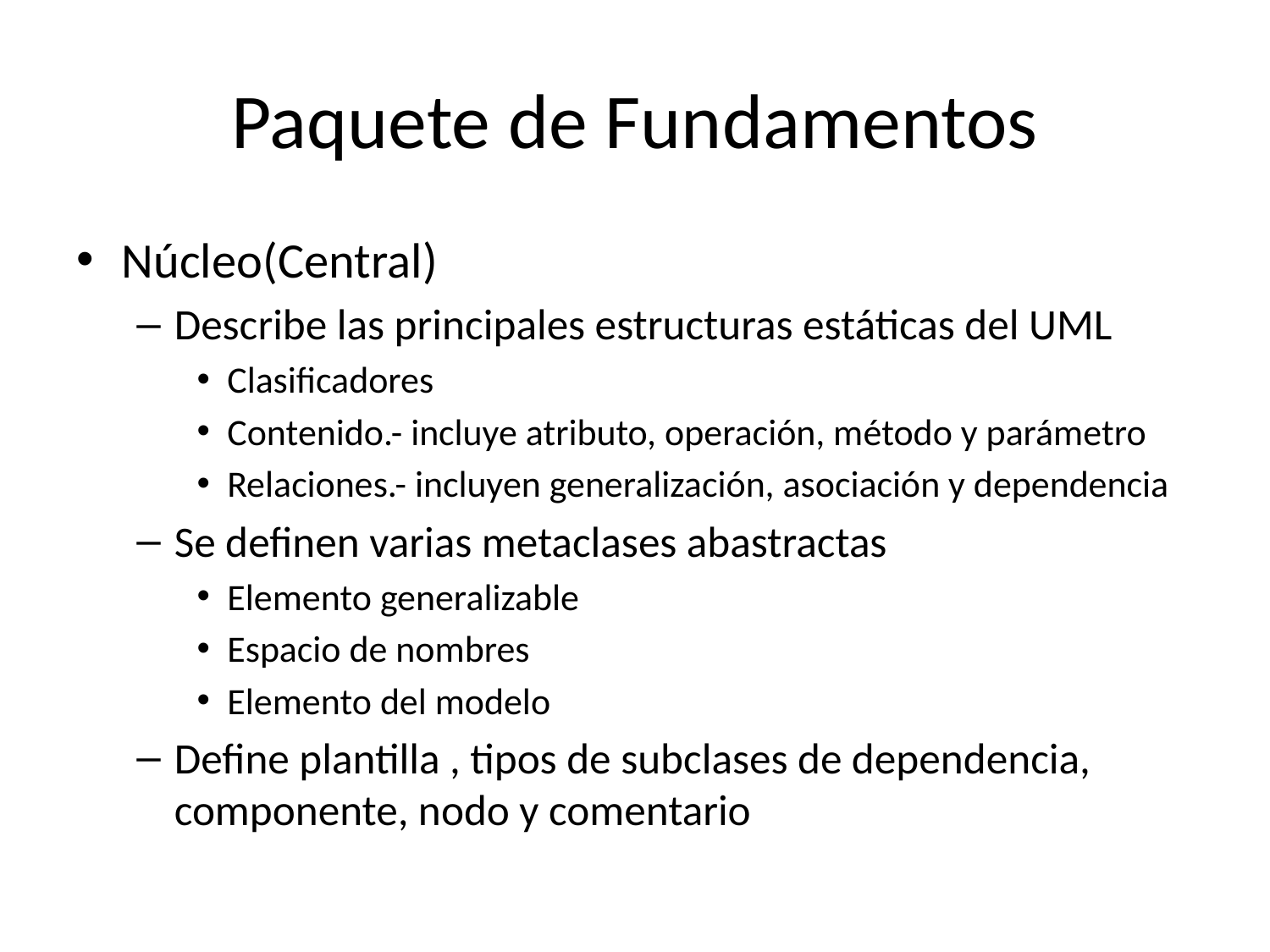

# Paquete de Fundamentos
Núcleo(Central)
Describe las principales estructuras estáticas del UML
Clasificadores
Contenido.- incluye atributo, operación, método y parámetro
Relaciones.- incluyen generalización, asociación y dependencia
Se definen varias metaclases abastractas
Elemento generalizable
Espacio de nombres
Elemento del modelo
Define plantilla , tipos de subclases de dependencia, componente, nodo y comentario